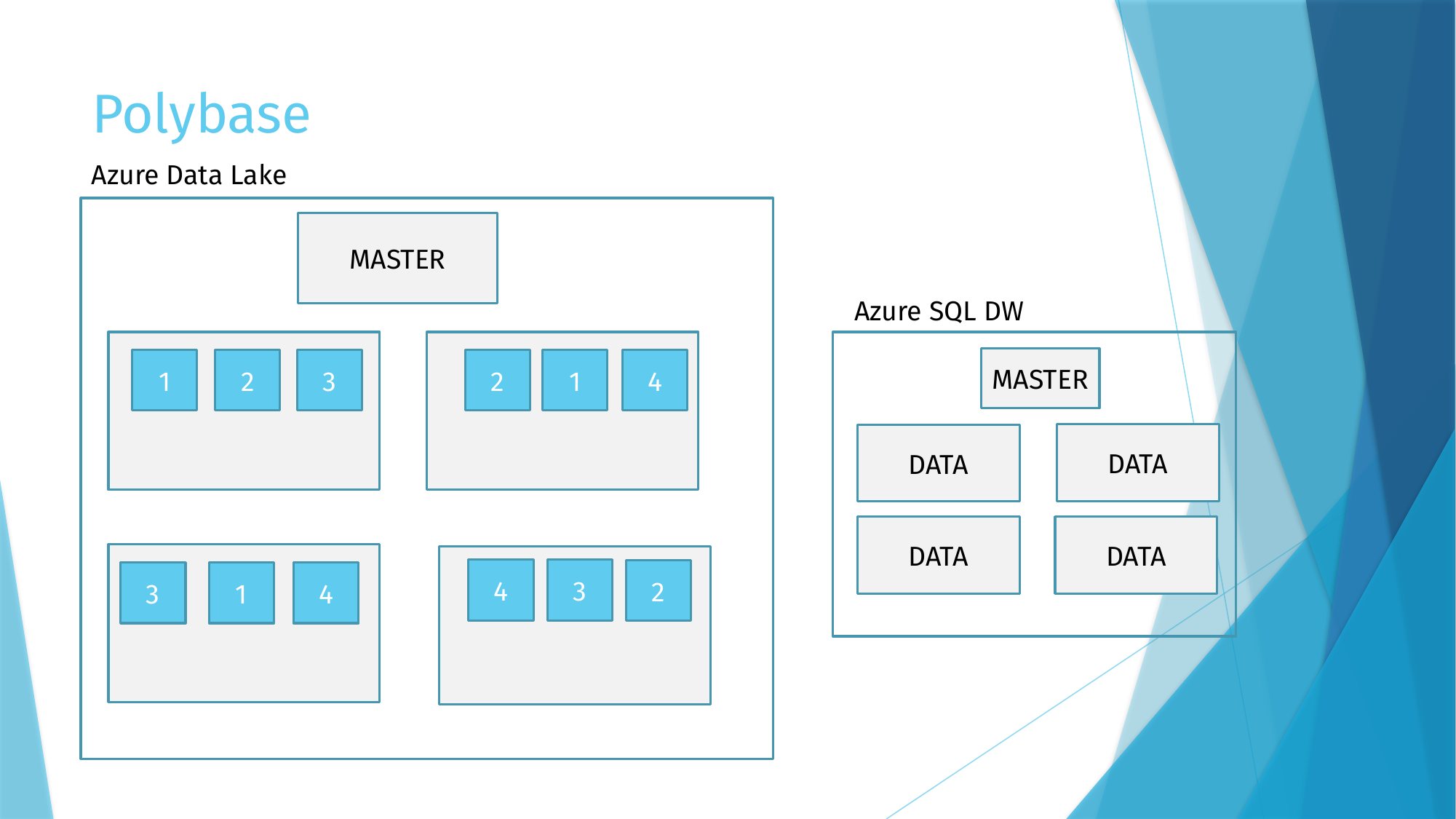

# Polybase
Azure Data Lake

MASTER
Azure SQL DW

MASTER
1
2
4
3
2
1
DATA
DATA
DATA
DATA

3
4
2
3
1
4